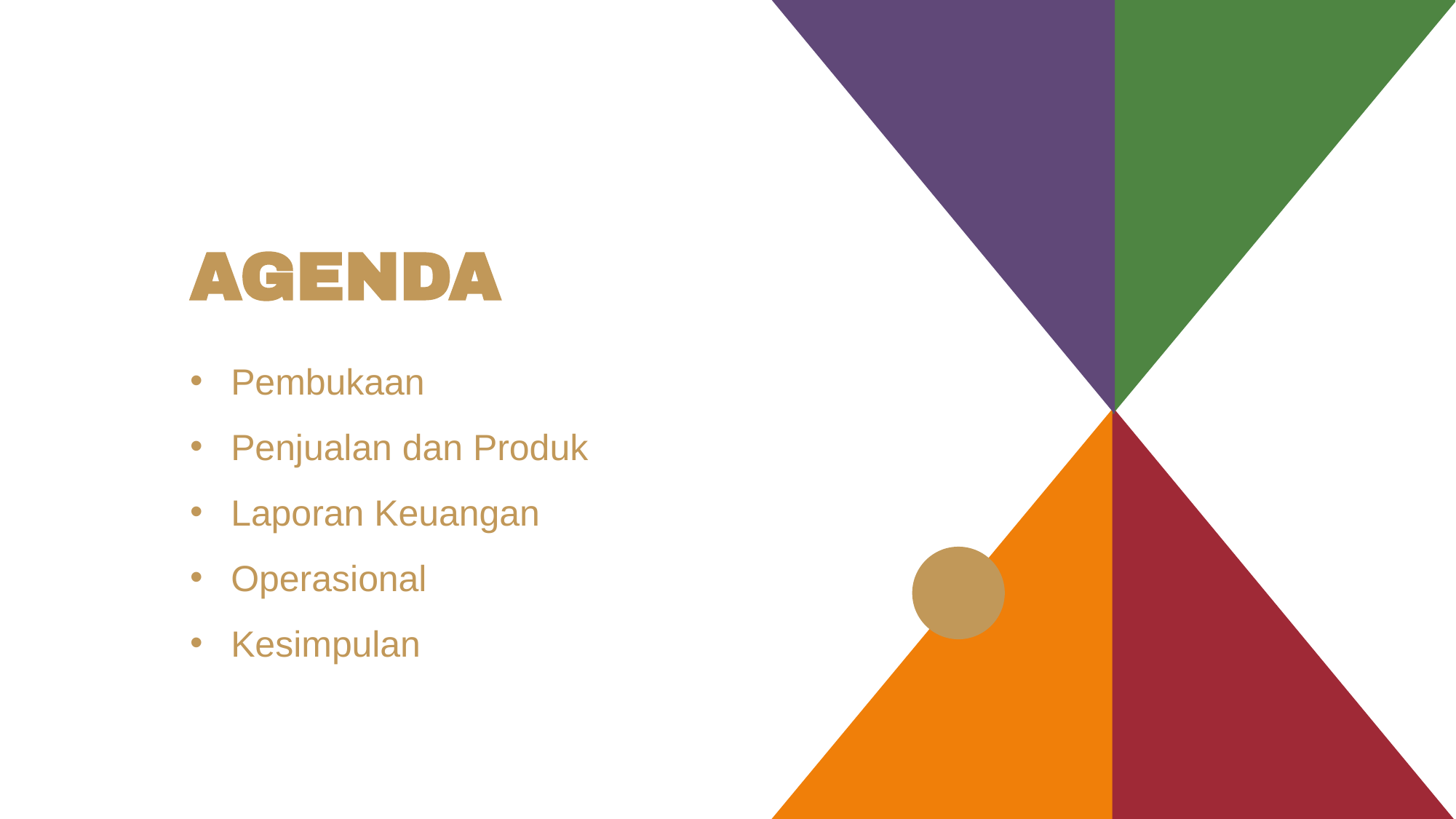

# AGENDA
Pembukaan ​
Penjualan dan Produk
​Laporan Keuangan
Operasional
​Kesimpulan